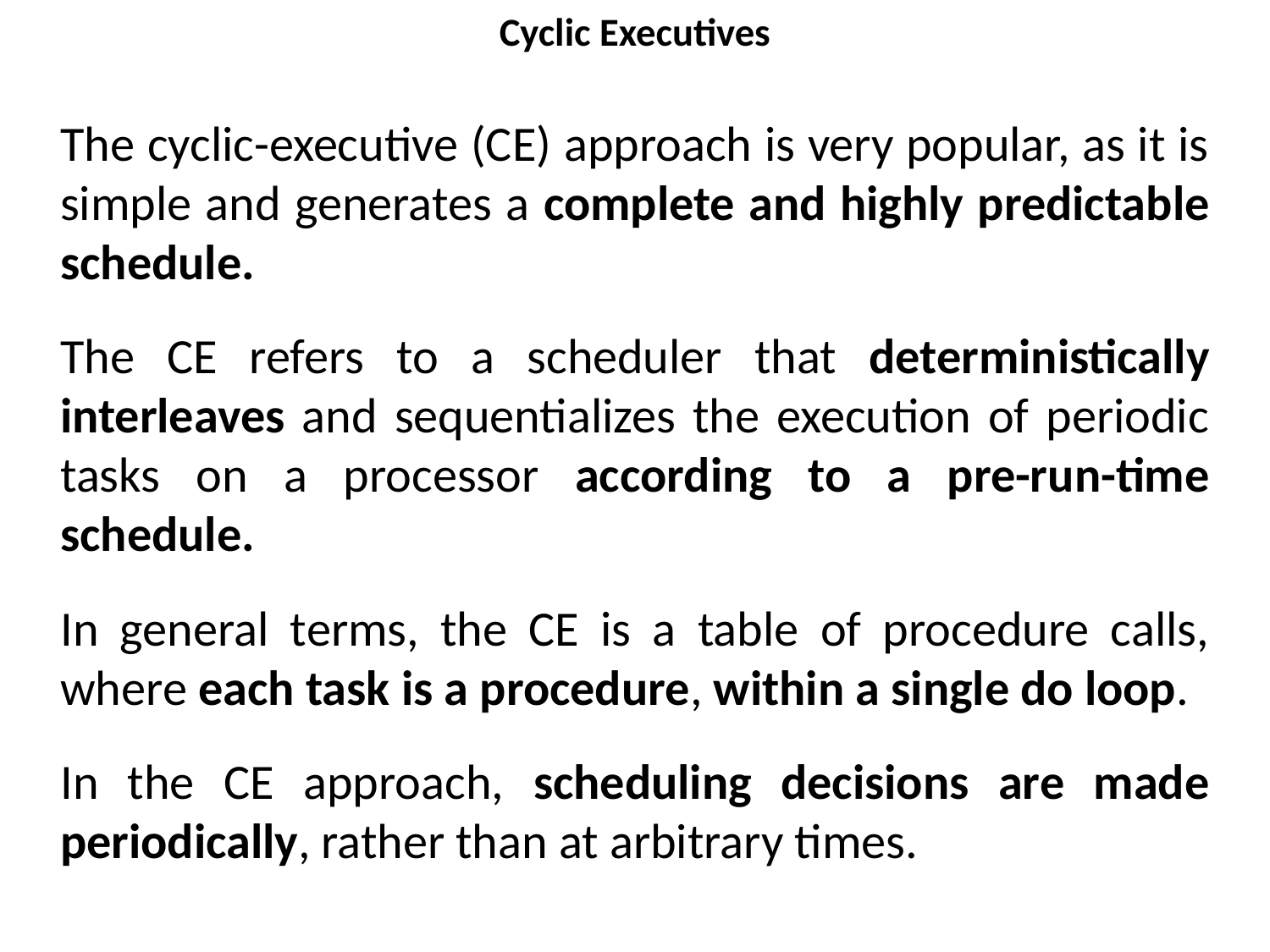

# Cyclic Executives
The cyclic-executive (CE) approach is very popular, as it is simple and generates a complete and highly predictable schedule.

The CE refers to a scheduler that deterministically interleaves and sequentializes the execution of periodic tasks on a processor according to a pre-run-time schedule.

In general terms, the CE is a table of procedure calls, where each task is a procedure, within a single do loop.

In the CE approach, scheduling decisions are made periodically, rather than at arbitrary times.